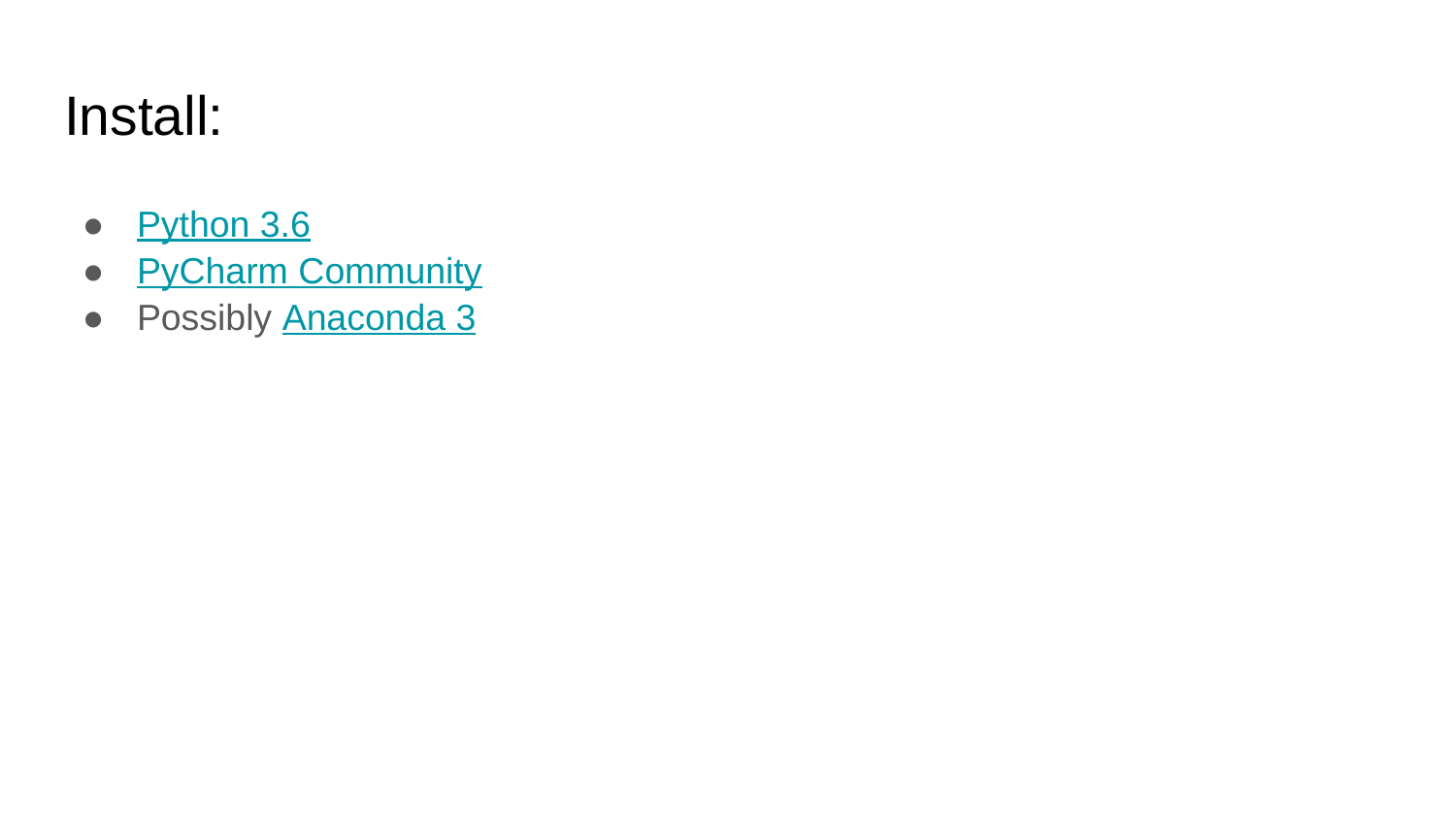

# Install:
Python 3.6
PyCharm Community
Possibly Anaconda 3